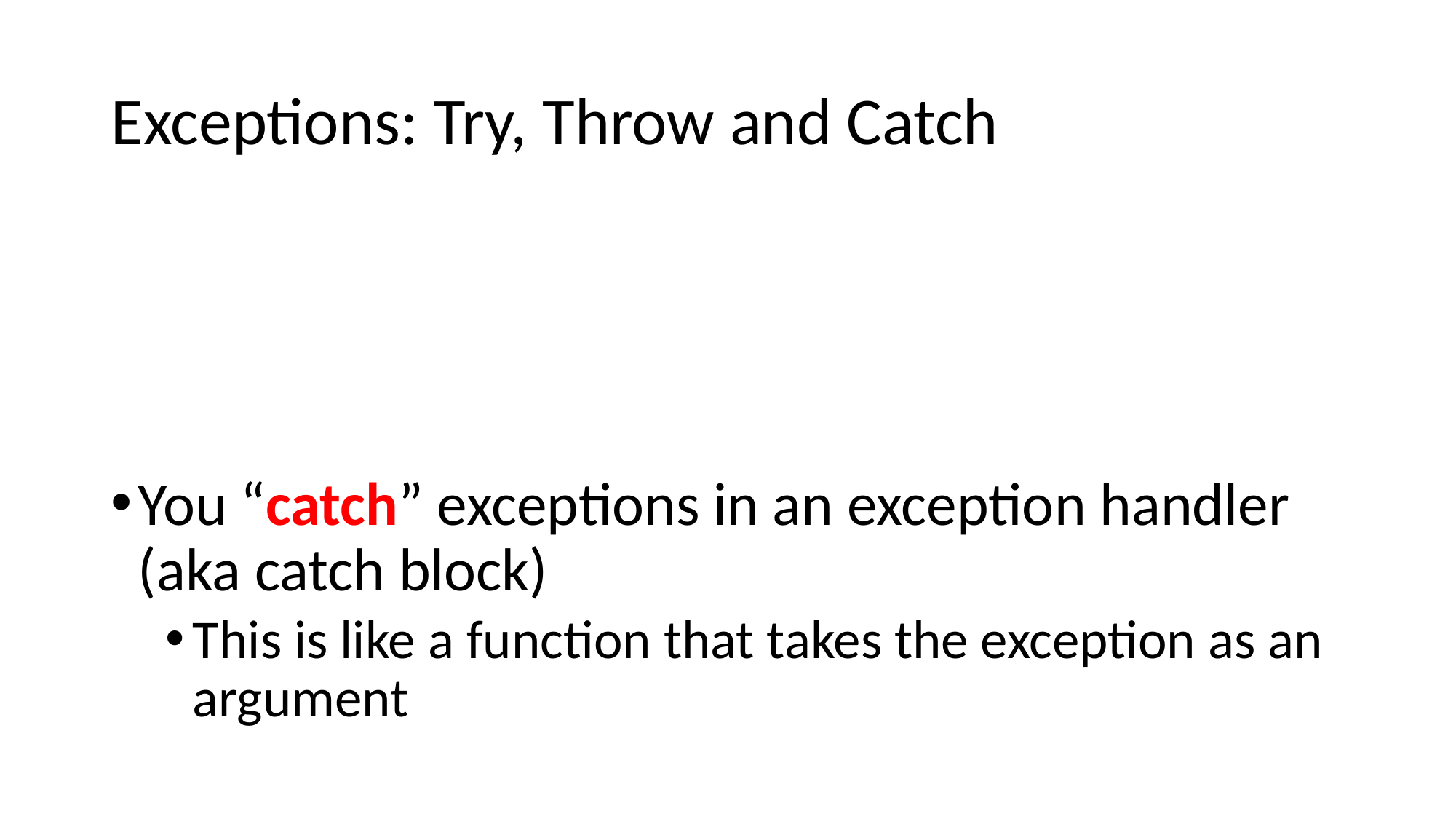

# Exceptions: Try, Throw and Catch

You “catch” exceptions in an exception handler (aka catch block)
This is like a function that takes the exception as an argument